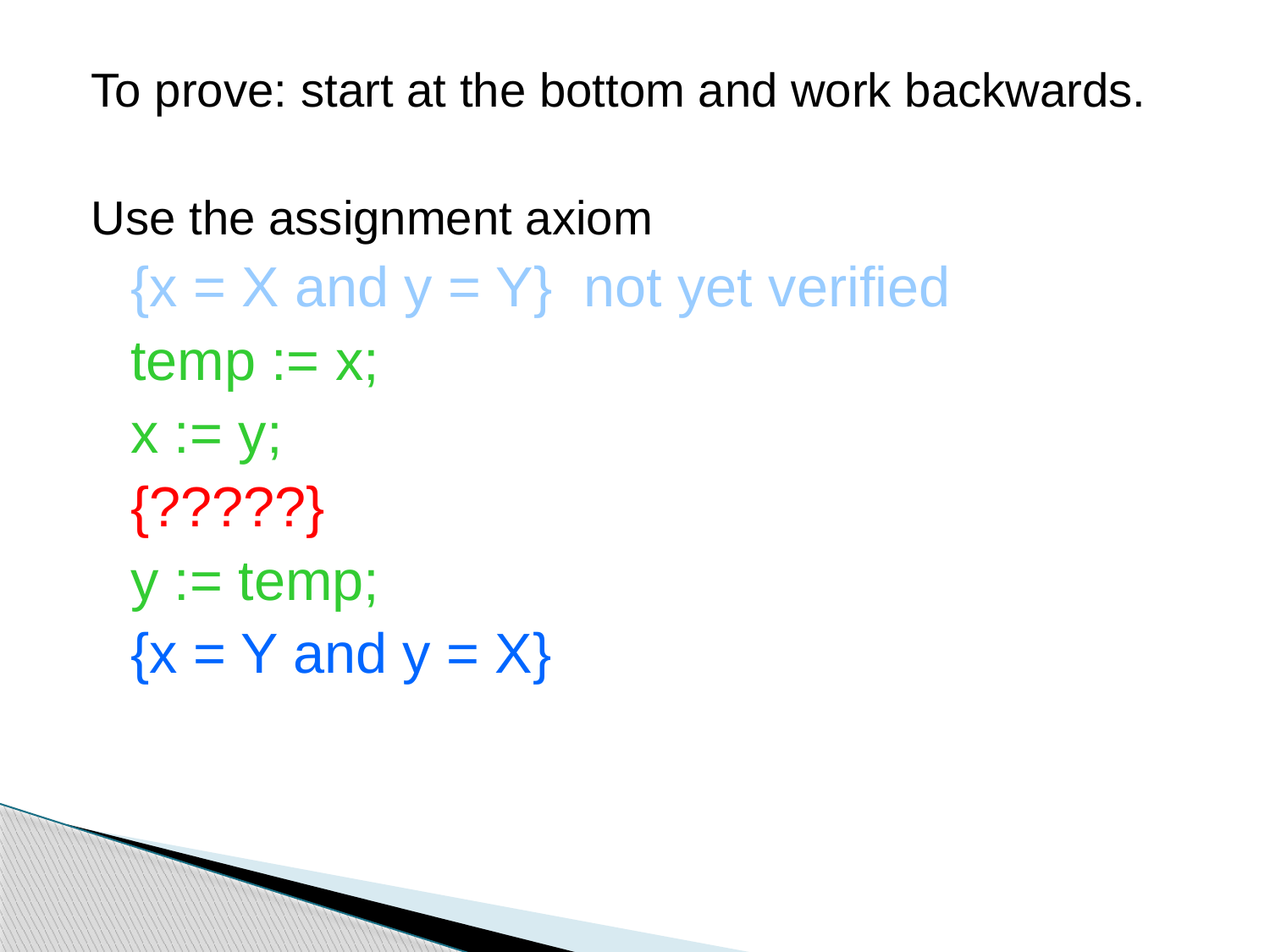

To prove: start at the bottom and work backwards.

Use the assignment axiom
{x = X and y = Y}  not yet verified
temp := x;
x := y;
{?????}
y := temp;
{x = Y and y = X}